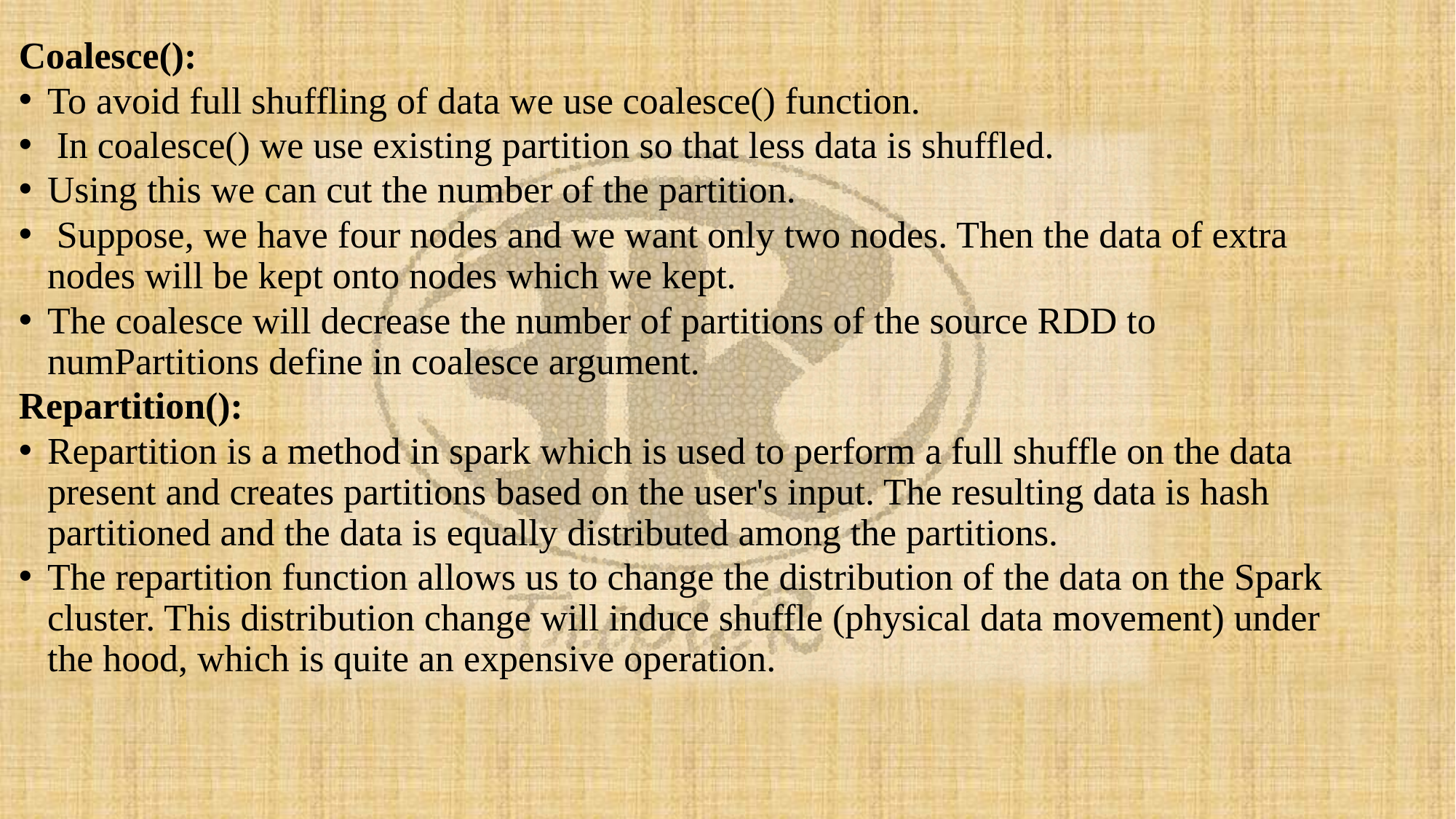

Coalesce():
To avoid full shuffling of data we use coalesce() function.
 In coalesce() we use existing partition so that less data is shuffled.
Using this we can cut the number of the partition.
 Suppose, we have four nodes and we want only two nodes. Then the data of extra nodes will be kept onto nodes which we kept.
The coalesce will decrease the number of partitions of the source RDD to numPartitions define in coalesce argument.
Repartition():
Repartition is a method in spark which is used to perform a full shuffle on the data present and creates partitions based on the user's input. The resulting data is hash partitioned and the data is equally distributed among the partitions.
The repartition function allows us to change the distribution of the data on the Spark cluster. This distribution change will induce shuffle (physical data movement) under the hood, which is quite an expensive operation.

#